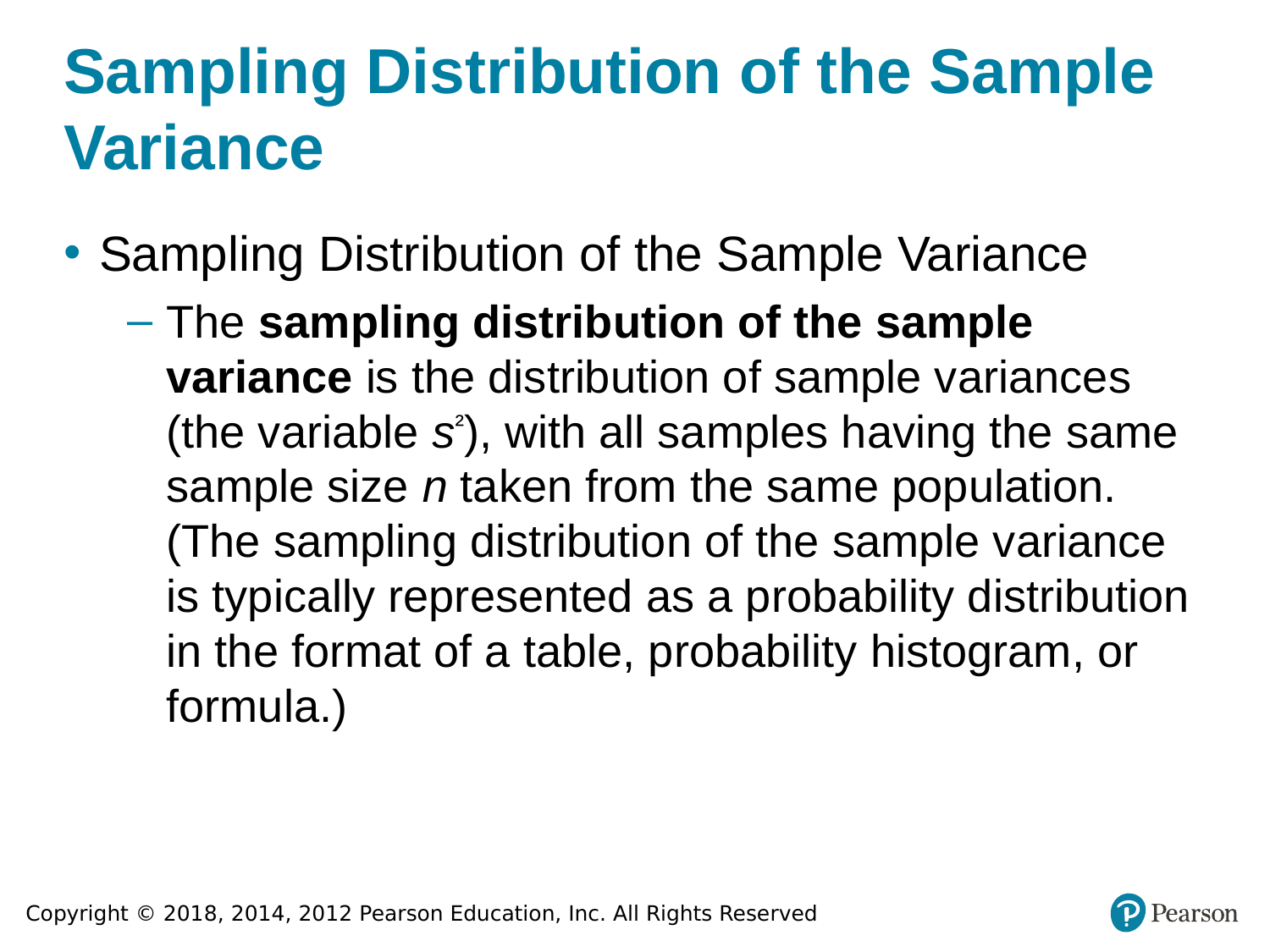

# Sampling Distribution of the Sample Variance
Sampling Distribution of the Sample Variance
The sampling distribution of the sample variance is the distribution of sample variances (the variable s²), with all samples having the same sample size n taken from the same population. (The sampling distribution of the sample variance is typically represented as a probability distribution in the format of a table, probability histogram, or formula.)